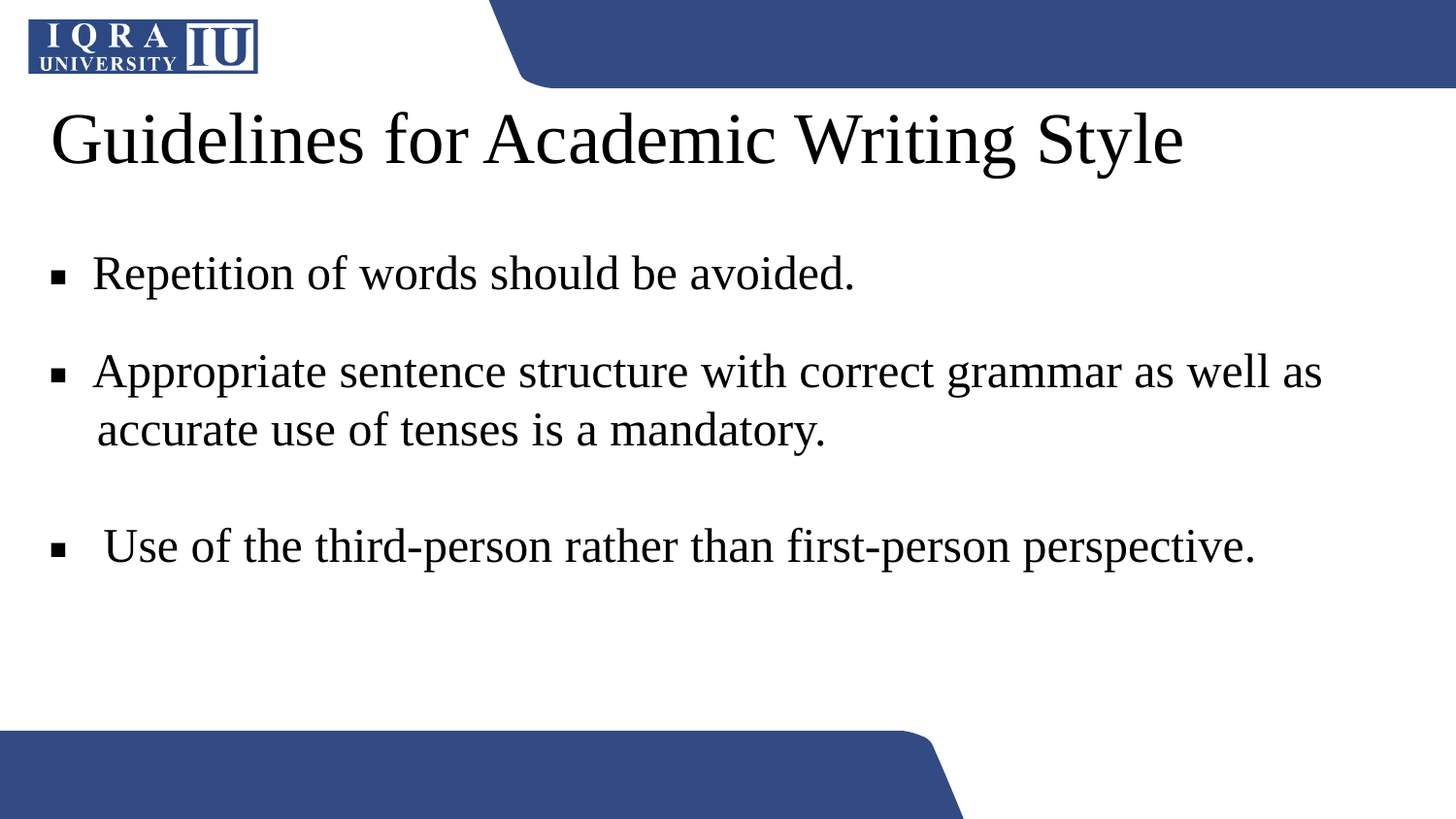

Guidelines for Academic Writing Style
  Repetition of words should be avoided.

  Appropriate sentence structure with correct grammar as well as
    accurate use of tenses is a mandatory.

Use of the third-person rather than first-person perspective.